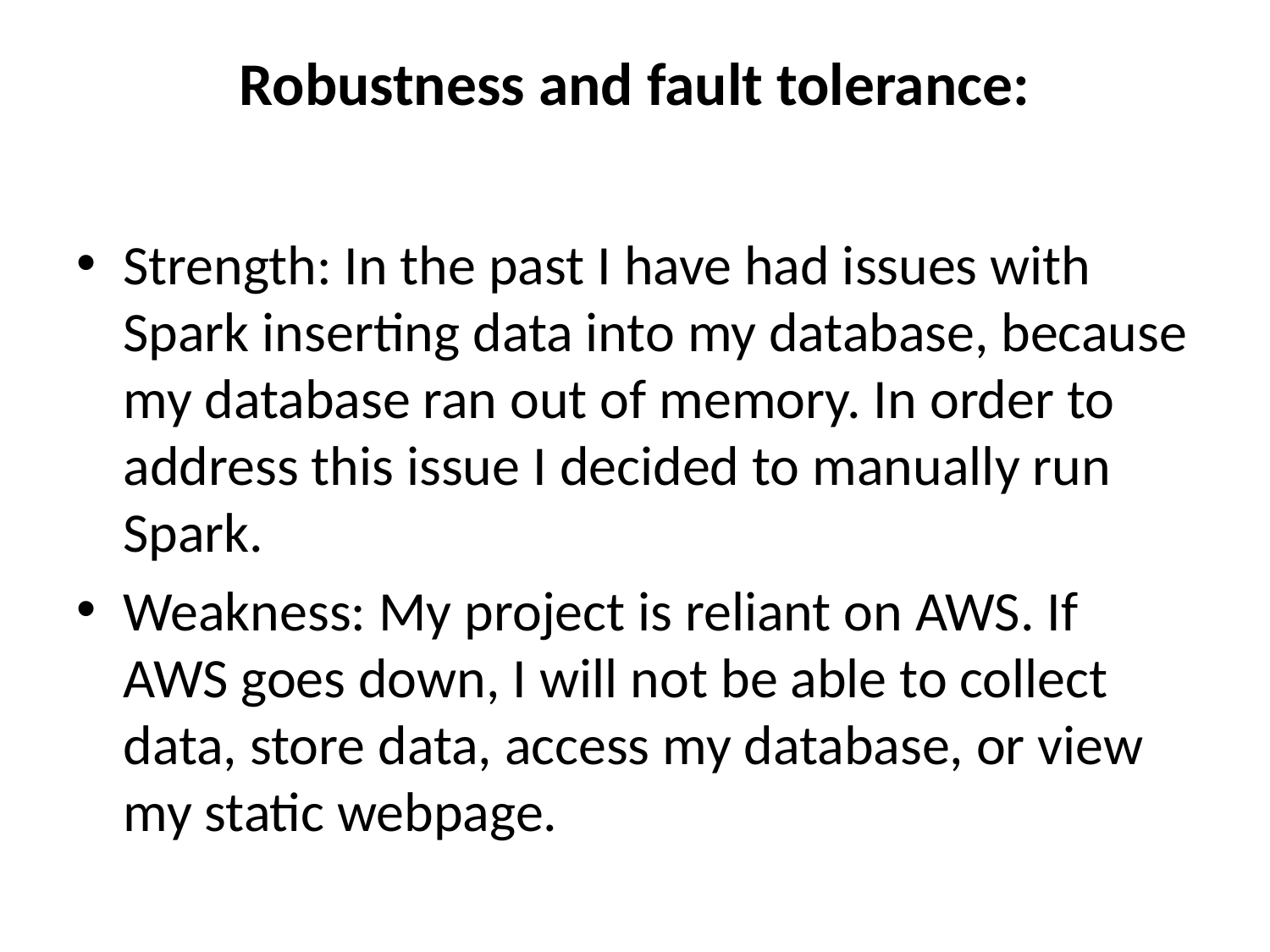

# Robustness and fault tolerance:
Strength: In the past I have had issues with Spark inserting data into my database, because my database ran out of memory. In order to address this issue I decided to manually run Spark.
Weakness: My project is reliant on AWS. If AWS goes down, I will not be able to collect data, store data, access my database, or view my static webpage.